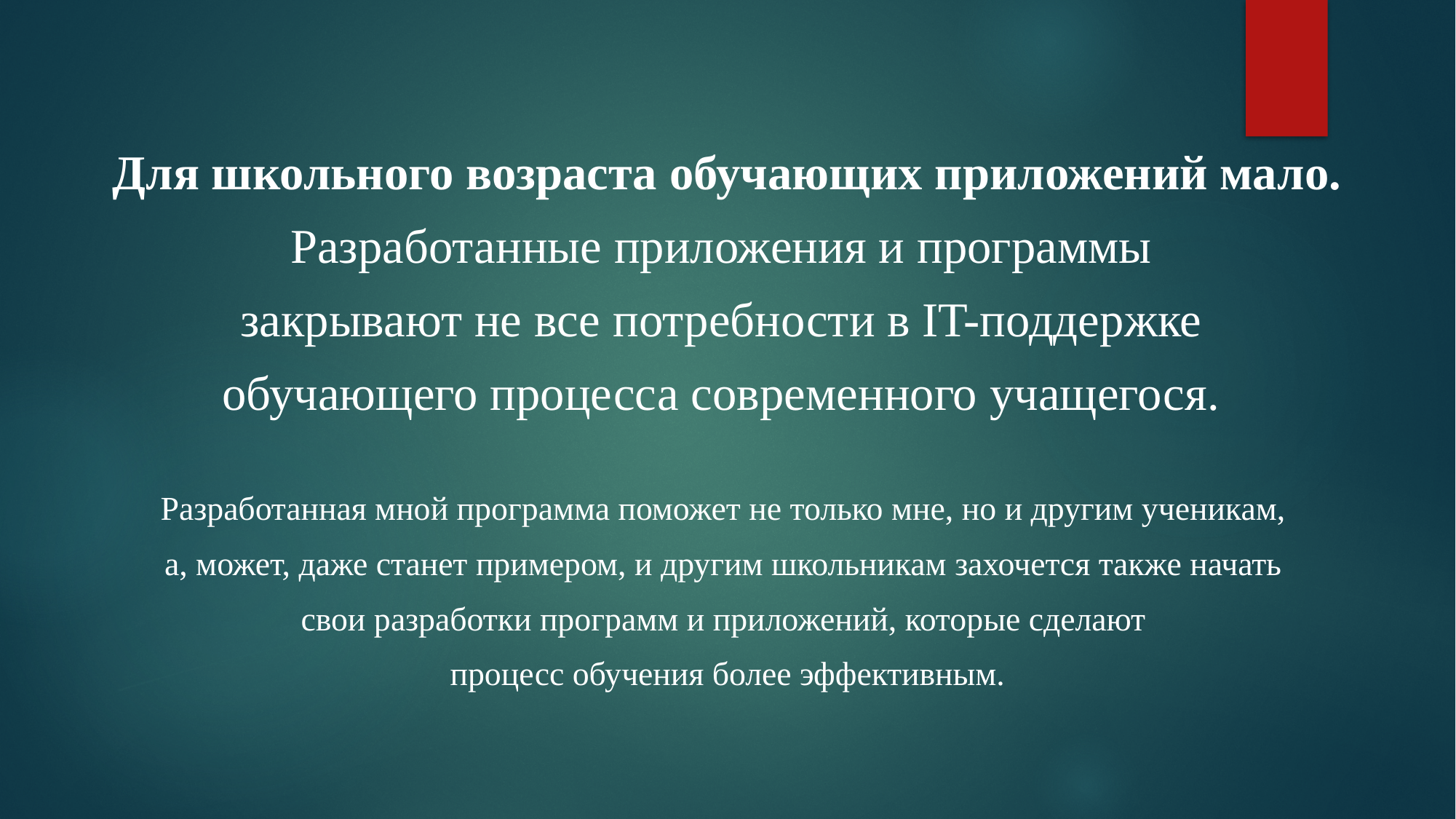

Для школьного возраста обучающих приложений мало.
Разработанные приложения и программы
закрывают не все потребности в IT-поддержке
обучающего процесса современного учащегося.

Разработанная мной программа поможет не только мне, но и другим ученикам,
а, может, даже станет примером, и другим школьникам захочется также начать
свои разработки программ и приложений, которые сделают
процесс обучения более эффективным.